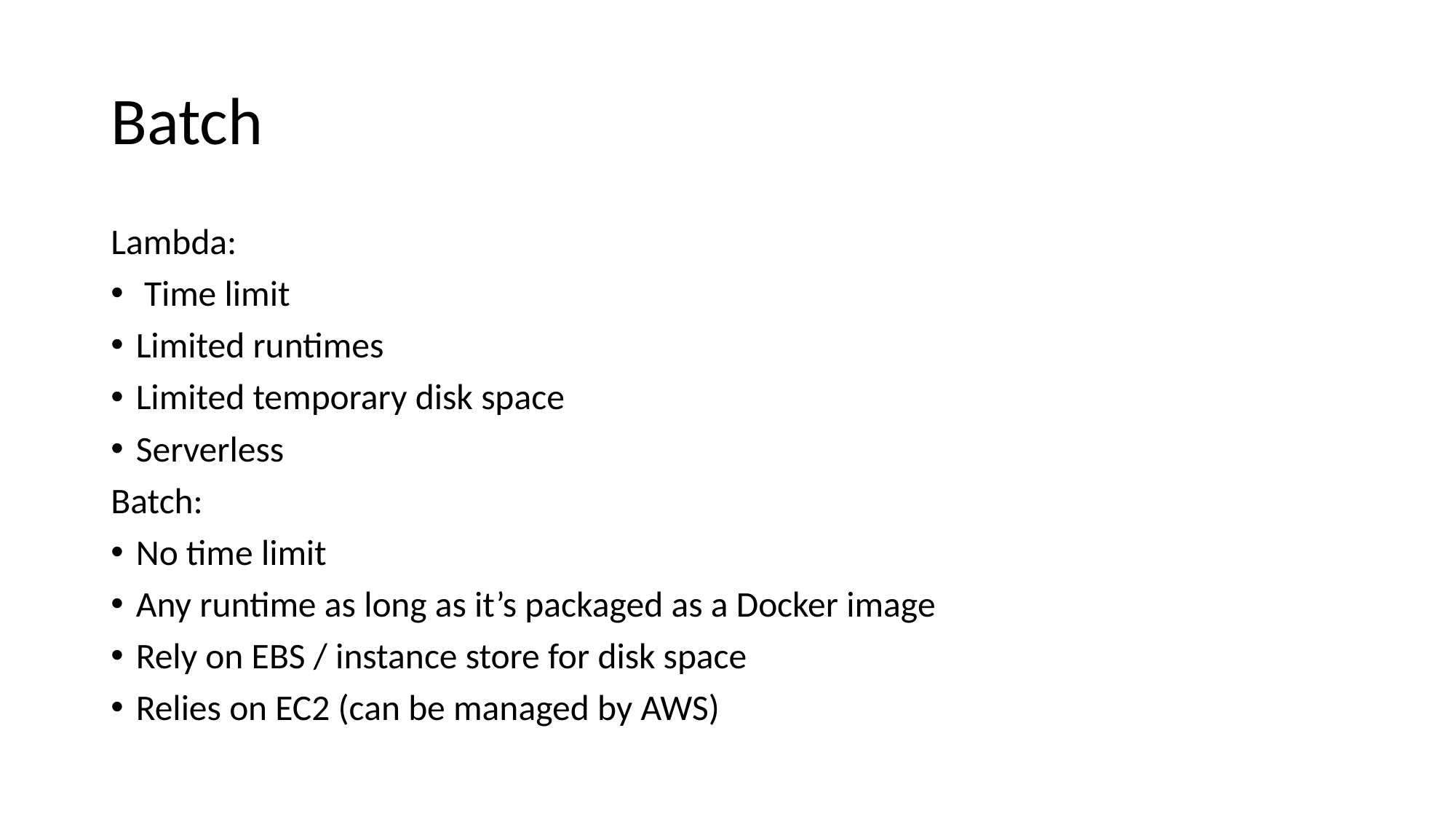

# Batch
Lambda:
 Time limit
Limited runtimes
Limited temporary disk space
Serverless
Batch:
No time limit
Any runtime as long as it’s packaged as a Docker image
Rely on EBS / instance store for disk space
Relies on EC2 (can be managed by AWS)